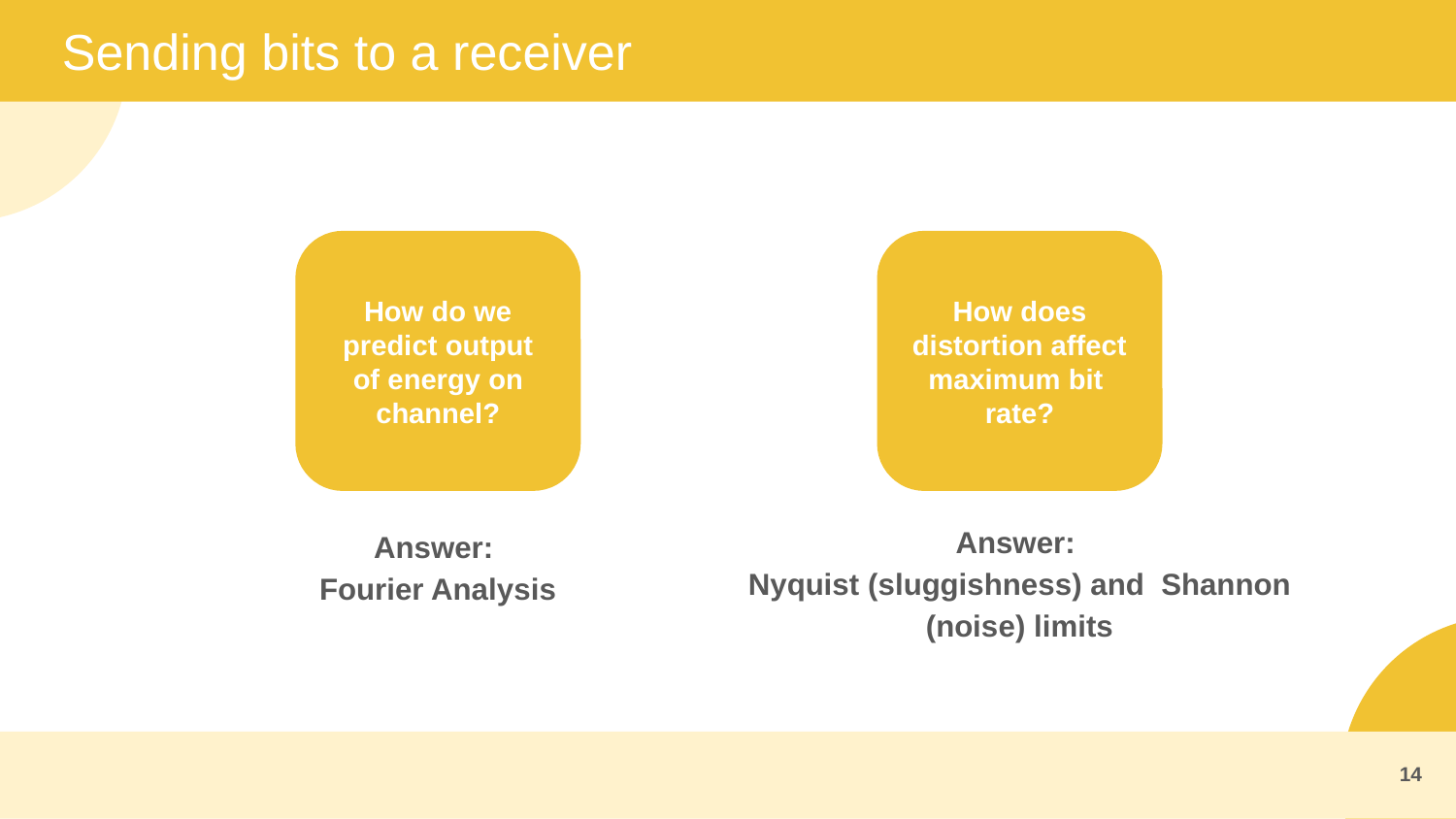

# Sending bits to a receiver
How do we predict output of energy on channel?
How does distortion affect maximum bit  rate?
Answer:
Nyquist (sluggishness) and  Shannon (noise) limits
Answer:
Fourier Analysis
14